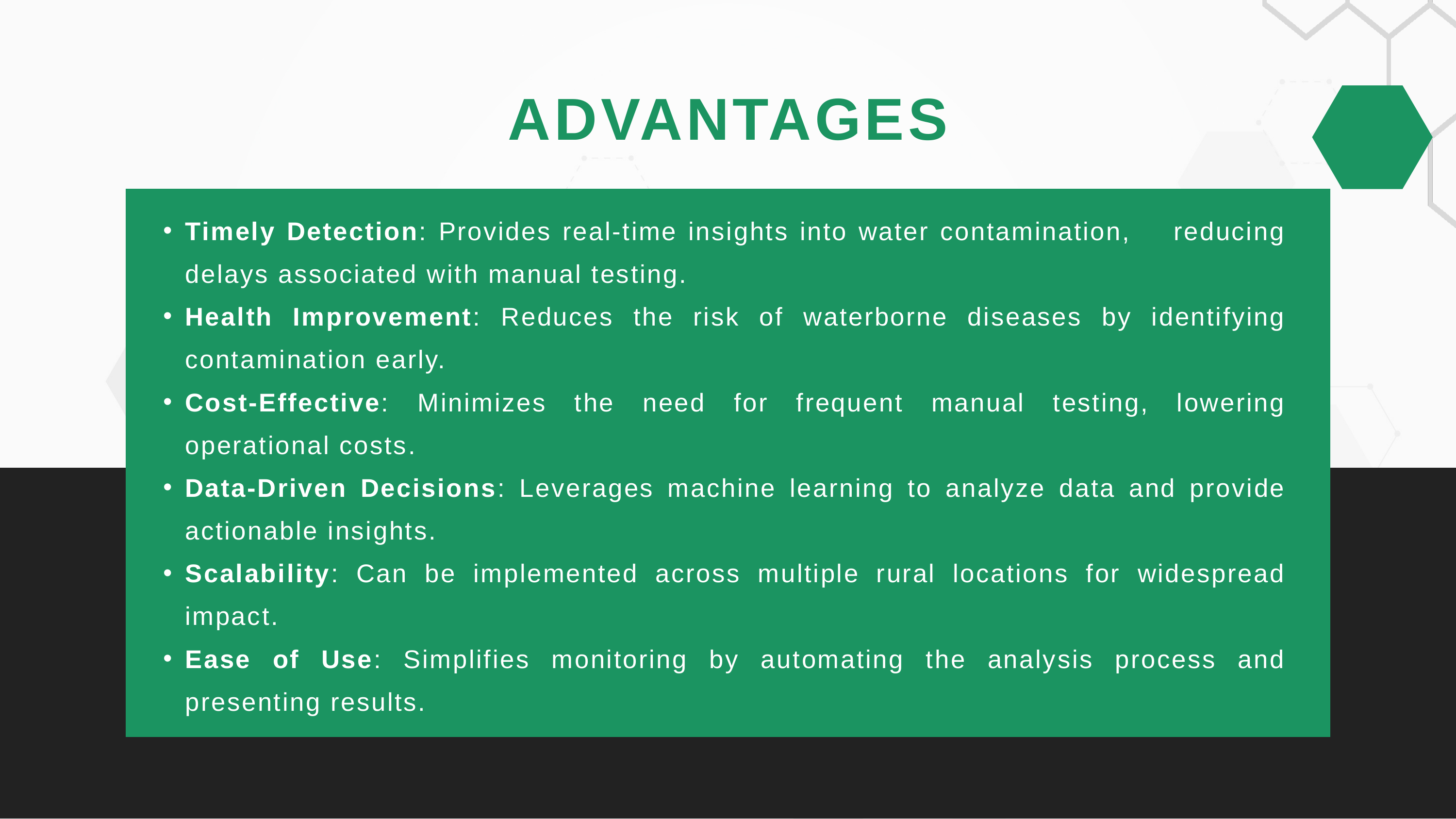

ADVANTAGES

Timely Detection: Provides real-time insights into water contamination,    reducing delays associated with manual testing.
Health Improvement: Reduces the risk of waterborne diseases by identifying contamination early.
Cost-Effective: Minimizes the need for frequent manual testing, lowering operational costs.
Data-Driven Decisions: Leverages machine learning to analyze data and provide actionable insights.
Scalability: Can be implemented across multiple rural locations for widespread impact.
Ease of Use: Simplifies monitoring by automating the analysis process and presenting results.